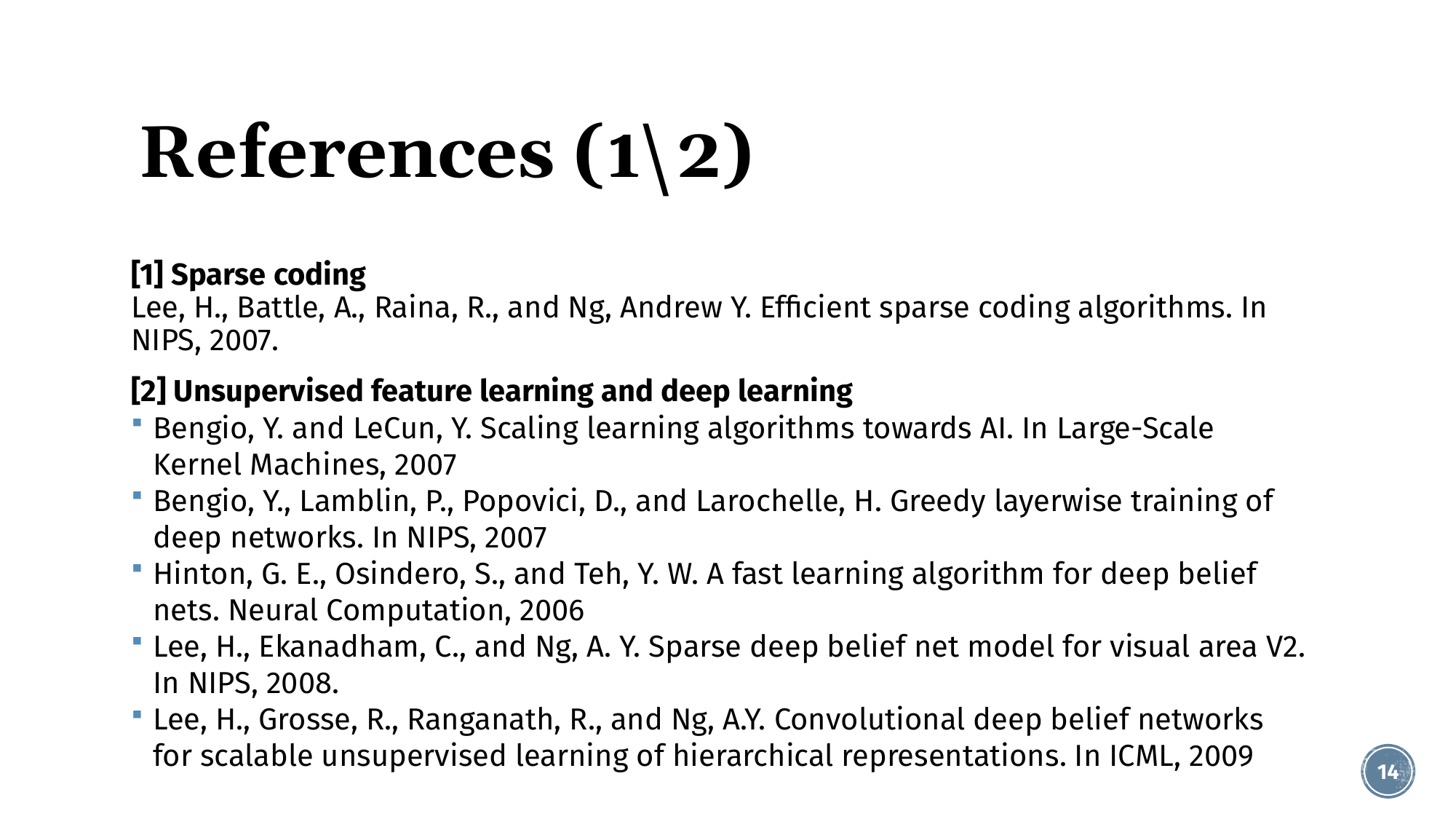

# References (1\2)
[1] Sparse coding
Lee, H., Battle, A., Raina, R., and Ng, Andrew Y. Efficient sparse coding algorithms. In NIPS, 2007.
[2] Unsupervised feature learning and deep learning
Bengio, Y. and LeCun, Y. Scaling learning algorithms towards AI. In Large-Scale Kernel Machines, 2007
Bengio, Y., Lamblin, P., Popovici, D., and Larochelle, H. Greedy layerwise training of deep networks. In NIPS, 2007
Hinton, G. E., Osindero, S., and Teh, Y. W. A fast learning algorithm for deep belief nets. Neural Computation, 2006
Lee, H., Ekanadham, C., and Ng, A. Y. Sparse deep belief net model for visual area V2. In NIPS, 2008.
Lee, H., Grosse, R., Ranganath, R., and Ng, A.Y. Convolutional deep belief networks for scalable unsupervised learning of hierarchical representations. In ICML, 2009
14